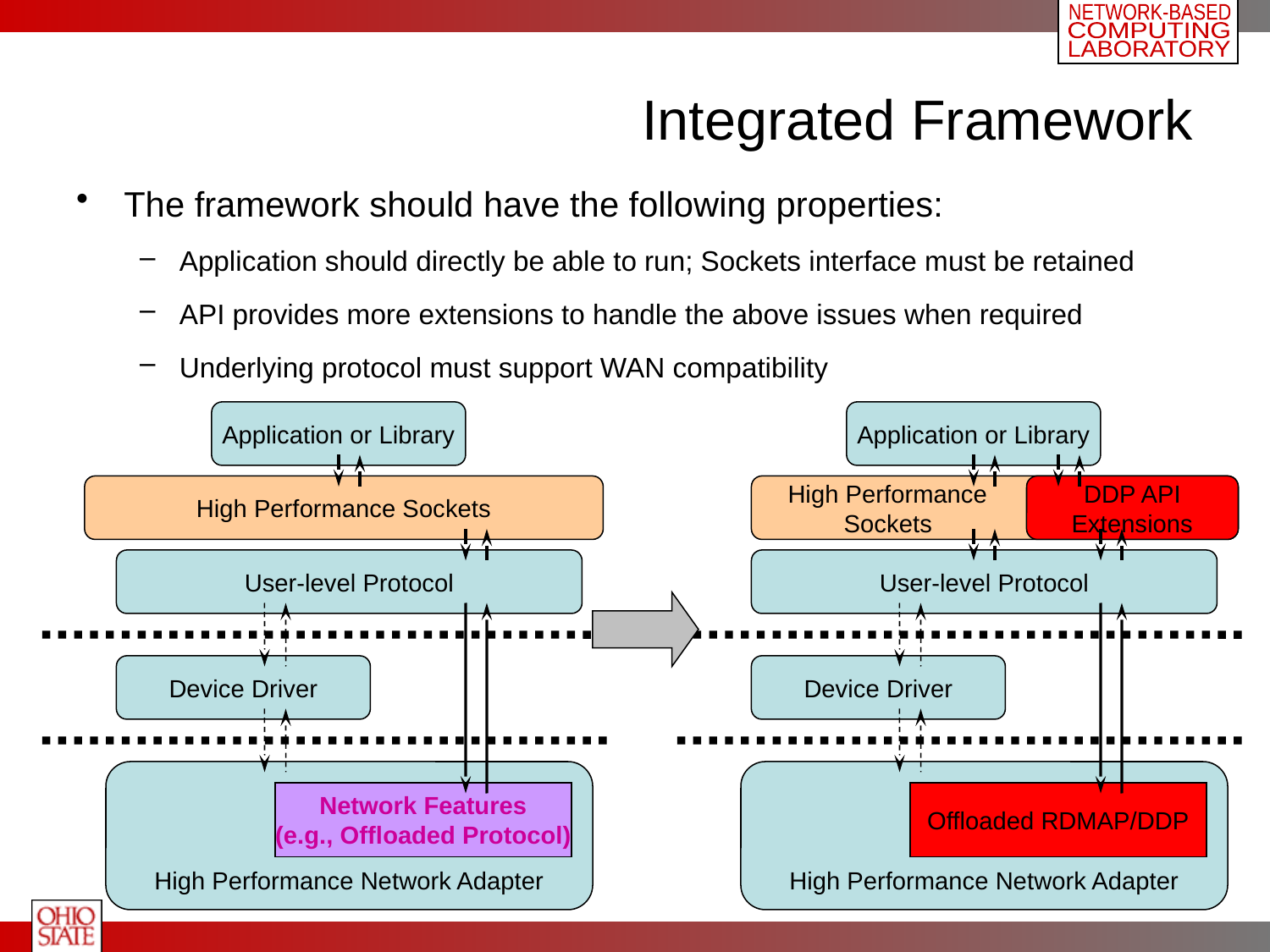

# Integrated Framework
The framework should have the following properties:
Application should directly be able to run; Sockets interface must be retained
API provides more extensions to handle the above issues when required
Underlying protocol must support WAN compatibility
Application or Library
Application or Library

High Performance Sockets
   High Performance
           Sockets
DDP API
Extensions

User-level Protocol
User-level Protocol

Device Driver
Device Driver

High Performance Network Adapter

High Performance Network Adapter
Network Features
(e.g., Offloaded Protocol)
Offloaded RDMAP/DDP